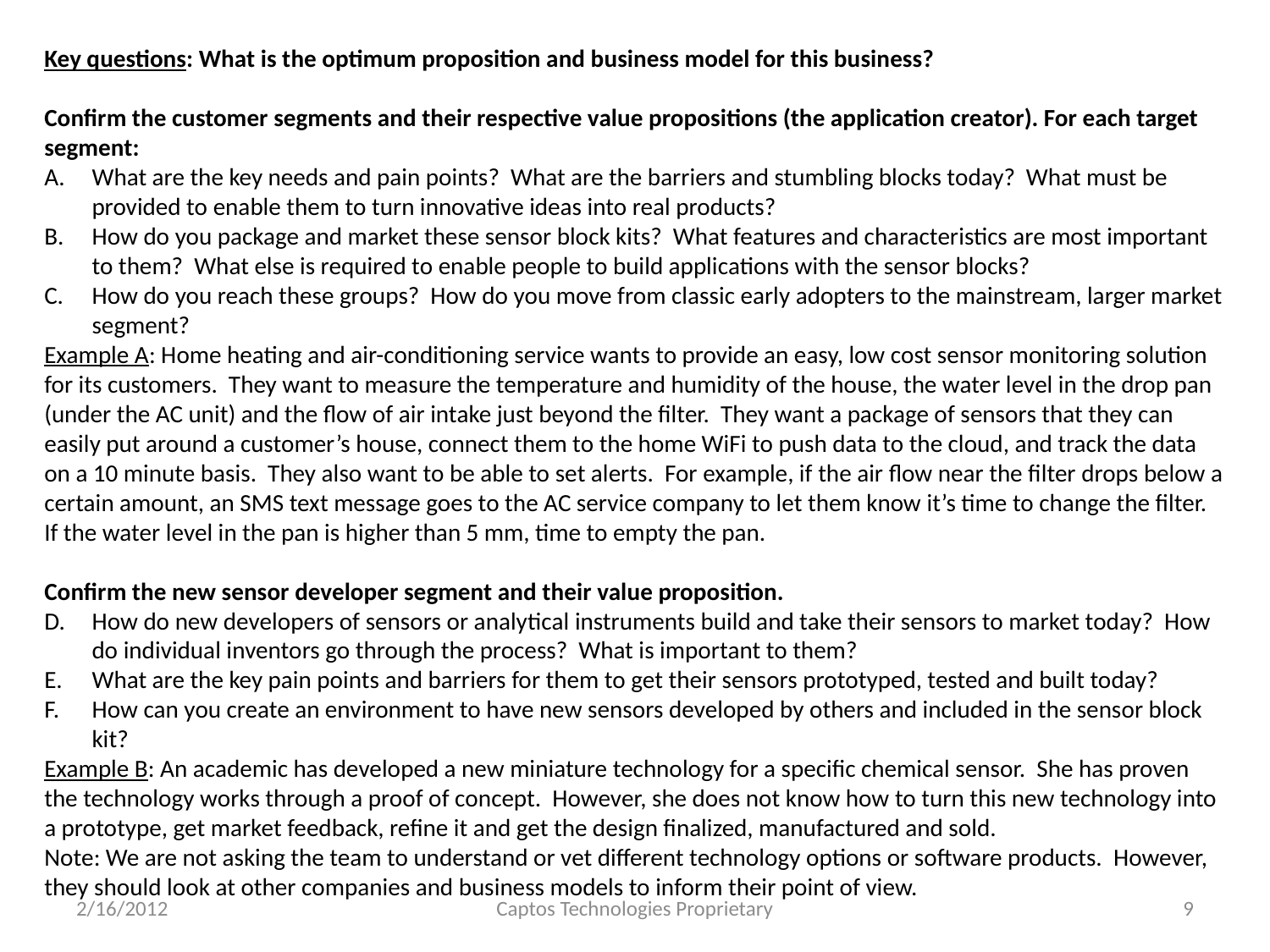

Key questions: What is the optimum proposition and business model for this business?

Confirm the customer segments and their respective value propositions (the application creator). For each target segment:
What are the key needs and pain points?  What are the barriers and stumbling blocks today?  What must be provided to enable them to turn innovative ideas into real products?
How do you package and market these sensor block kits?  What features and characteristics are most important to them?  What else is required to enable people to build applications with the sensor blocks?
How do you reach these groups?  How do you move from classic early adopters to the mainstream, larger market segment?
Example A: Home heating and air-conditioning service wants to provide an easy, low cost sensor monitoring solution for its customers.  They want to measure the temperature and humidity of the house, the water level in the drop pan (under the AC unit) and the flow of air intake just beyond the filter.  They want a package of sensors that they can easily put around a customer’s house, connect them to the home WiFi to push data to the cloud, and track the data on a 10 minute basis.  They also want to be able to set alerts.  For example, if the air flow near the filter drops below a certain amount, an SMS text message goes to the AC service company to let them know it’s time to change the filter.  If the water level in the pan is higher than 5 mm, time to empty the pan.

Confirm the new sensor developer segment and their value proposition.
How do new developers of sensors or analytical instruments build and take their sensors to market today?  How do individual inventors go through the process?  What is important to them?
What are the key pain points and barriers for them to get their sensors prototyped, tested and built today?
How can you create an environment to have new sensors developed by others and included in the sensor block kit?
Example B: An academic has developed a new miniature technology for a specific chemical sensor.  She has proven the technology works through a proof of concept.  However, she does not know how to turn this new technology into a prototype, get market feedback, refine it and get the design finalized, manufactured and sold.
Note: We are not asking the team to understand or vet different technology options or software products.  However, they should look at other companies and business models to inform their point of view.
2/16/2012
Captos Technologies Proprietary
9